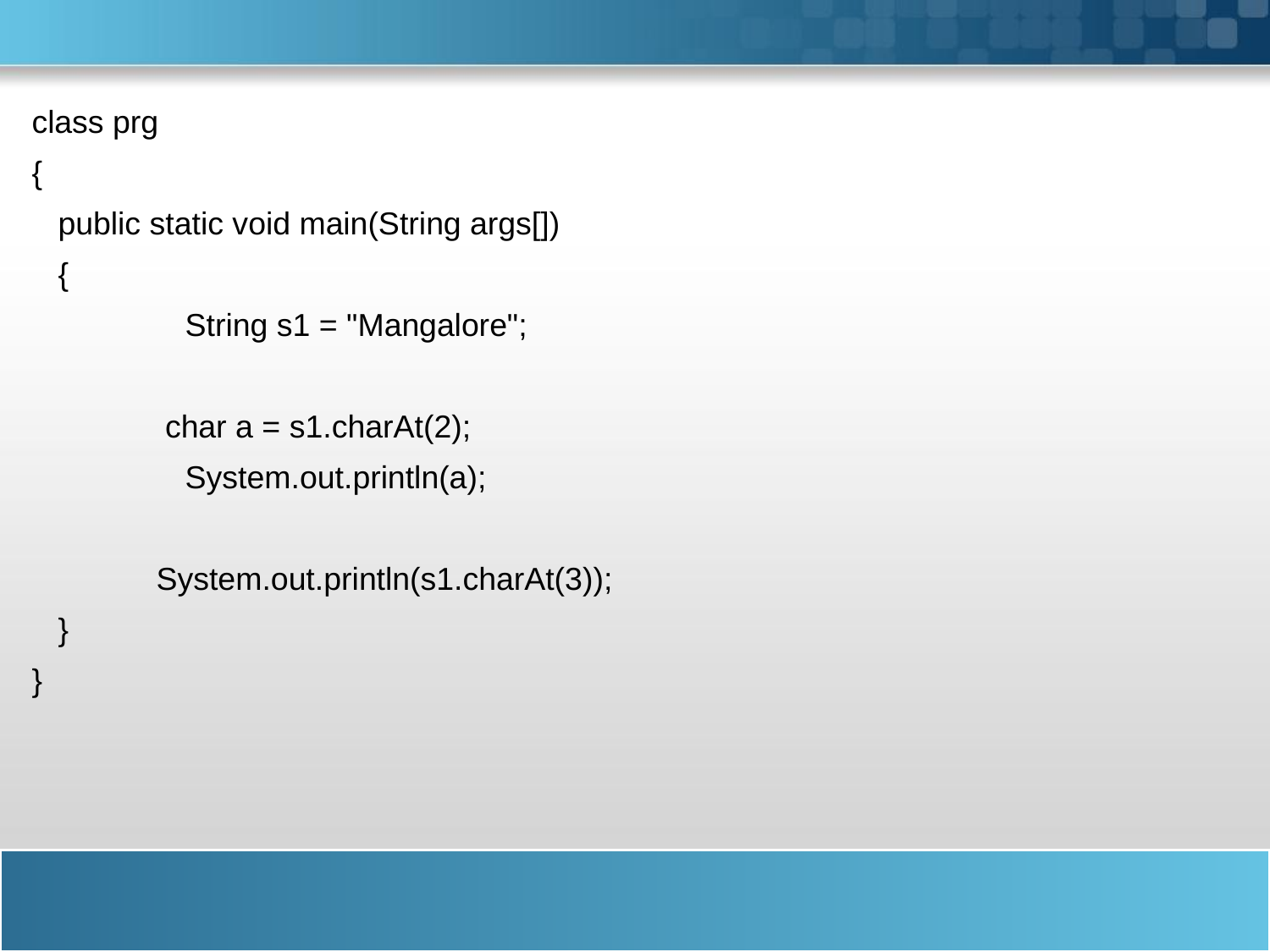

class prg
{
  	public static void main(String args[])
	{
    	String s1 = "Mangalore";

               char a = s1.charAt(2);
      	System.out.println(a);

              System.out.println(s1.charAt(3));
  	}
}